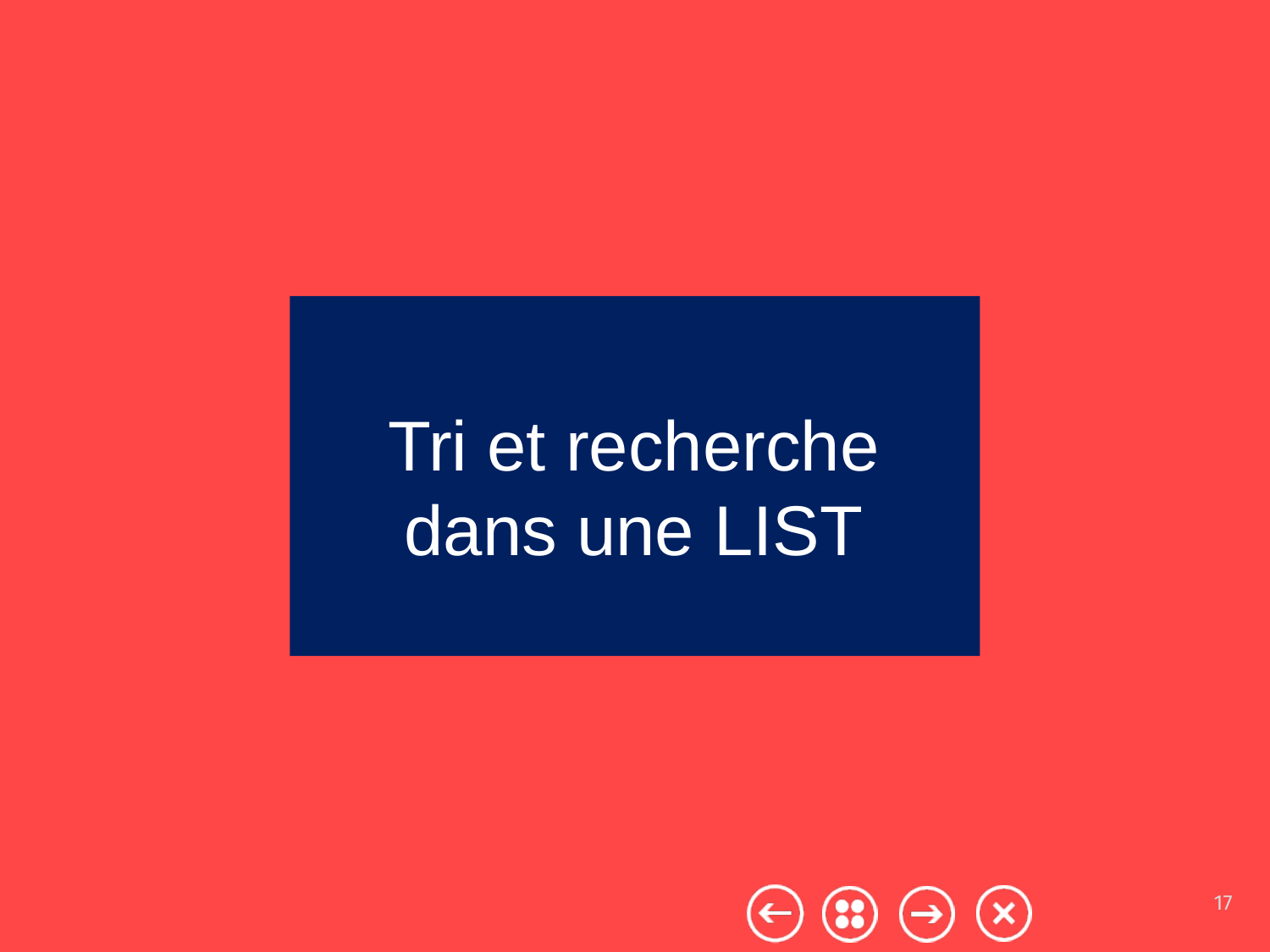

Tri et recherche
dans une LIST
17